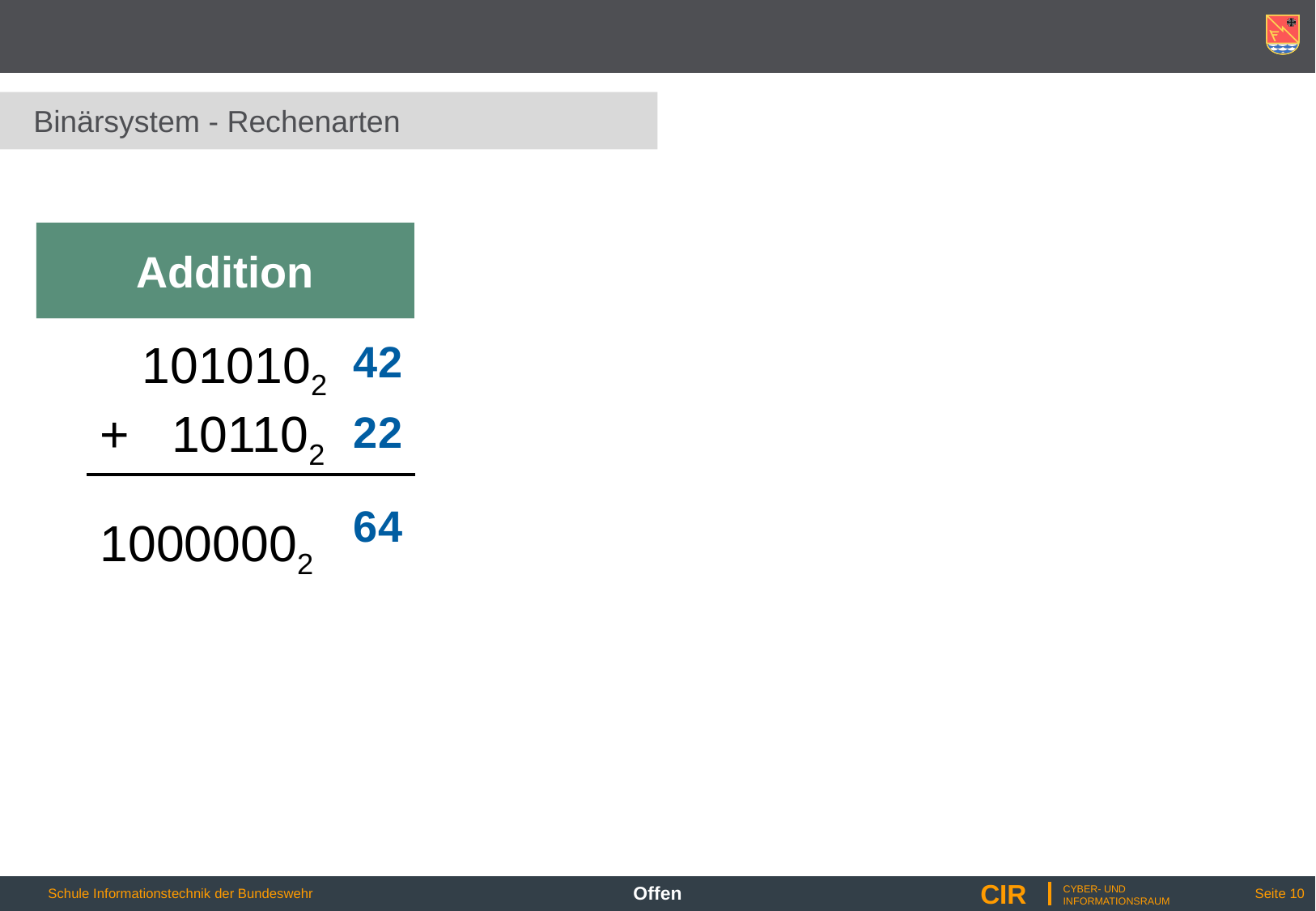

#
Binärsystem - Rechenarten
Addition
   1010102
+!  101102

10000002
42
22
64
Offen
Seite 10